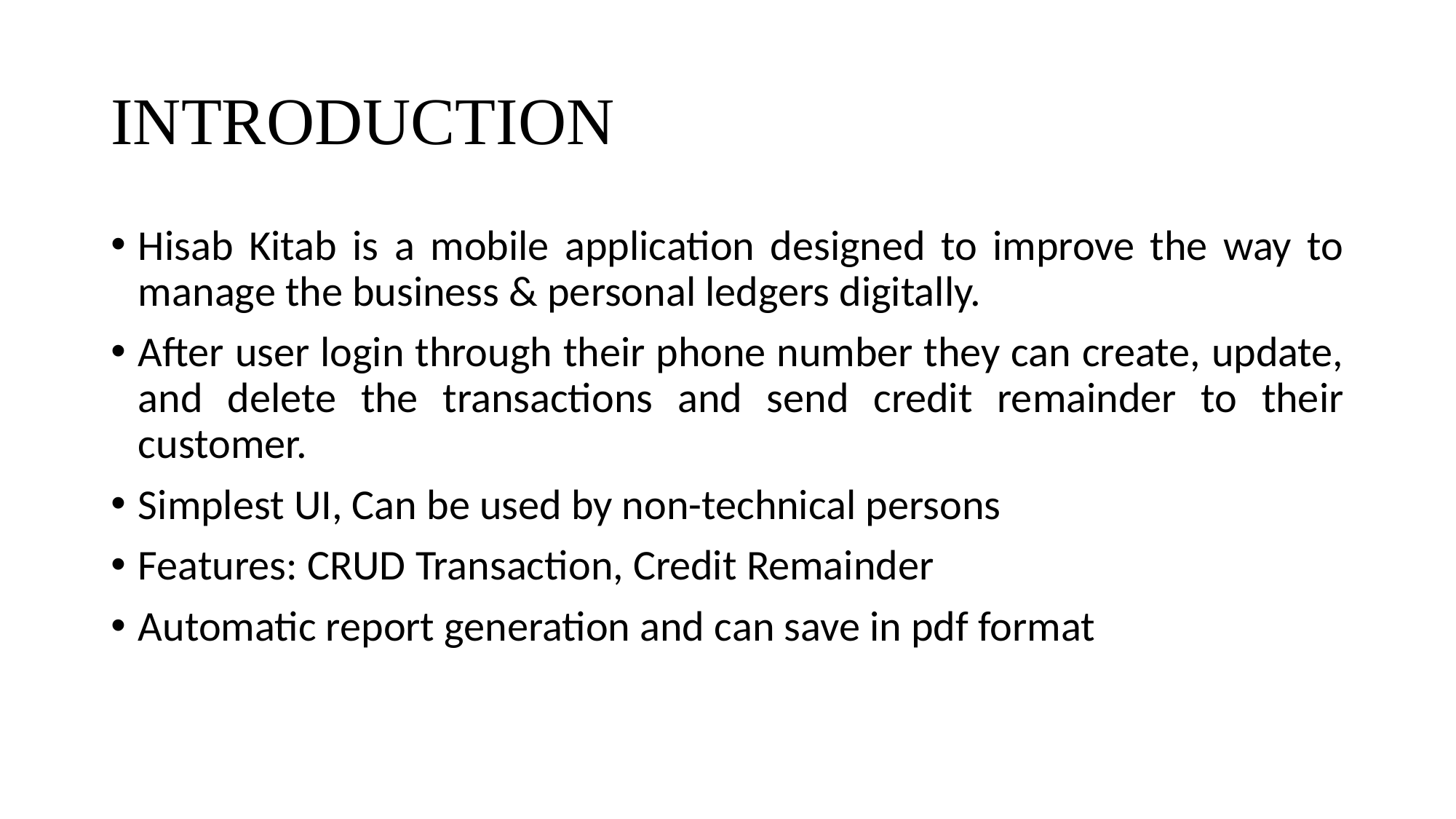

# INTRODUCTION
Hisab Kitab is a mobile application designed to improve the way to manage the business & personal ledgers digitally.
After user login through their phone number they can create, update, and delete the transactions and send credit remainder to their customer.
Simplest UI, Can be used by non-technical persons
Features: CRUD Transaction, Credit Remainder
Automatic report generation and can save in pdf format